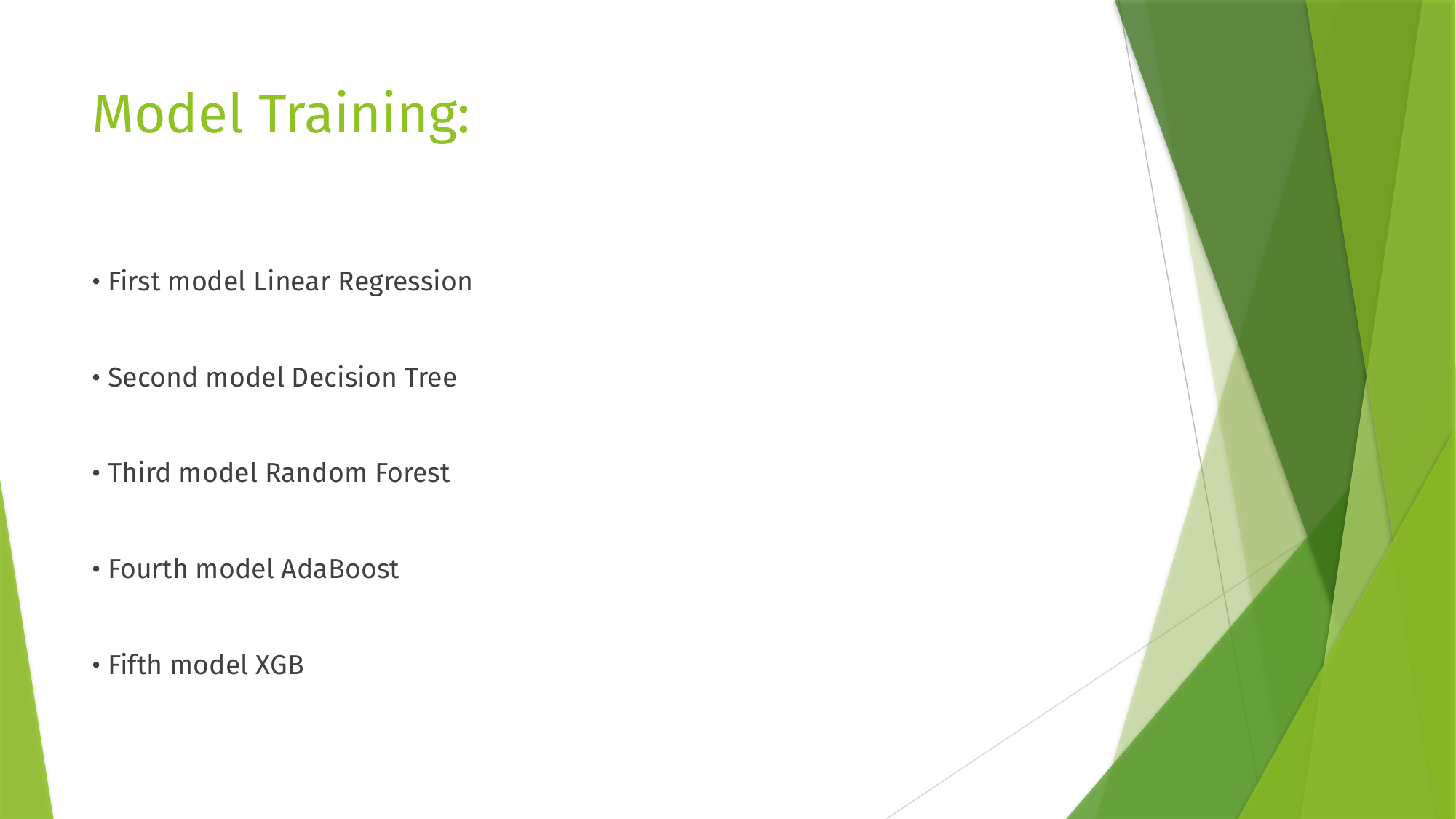

# Model Training:
• First model Linear Regression

• Second model Decision Tree

• Third model Random Forest

• Fourth model AdaBoost

• Fifth model XGB